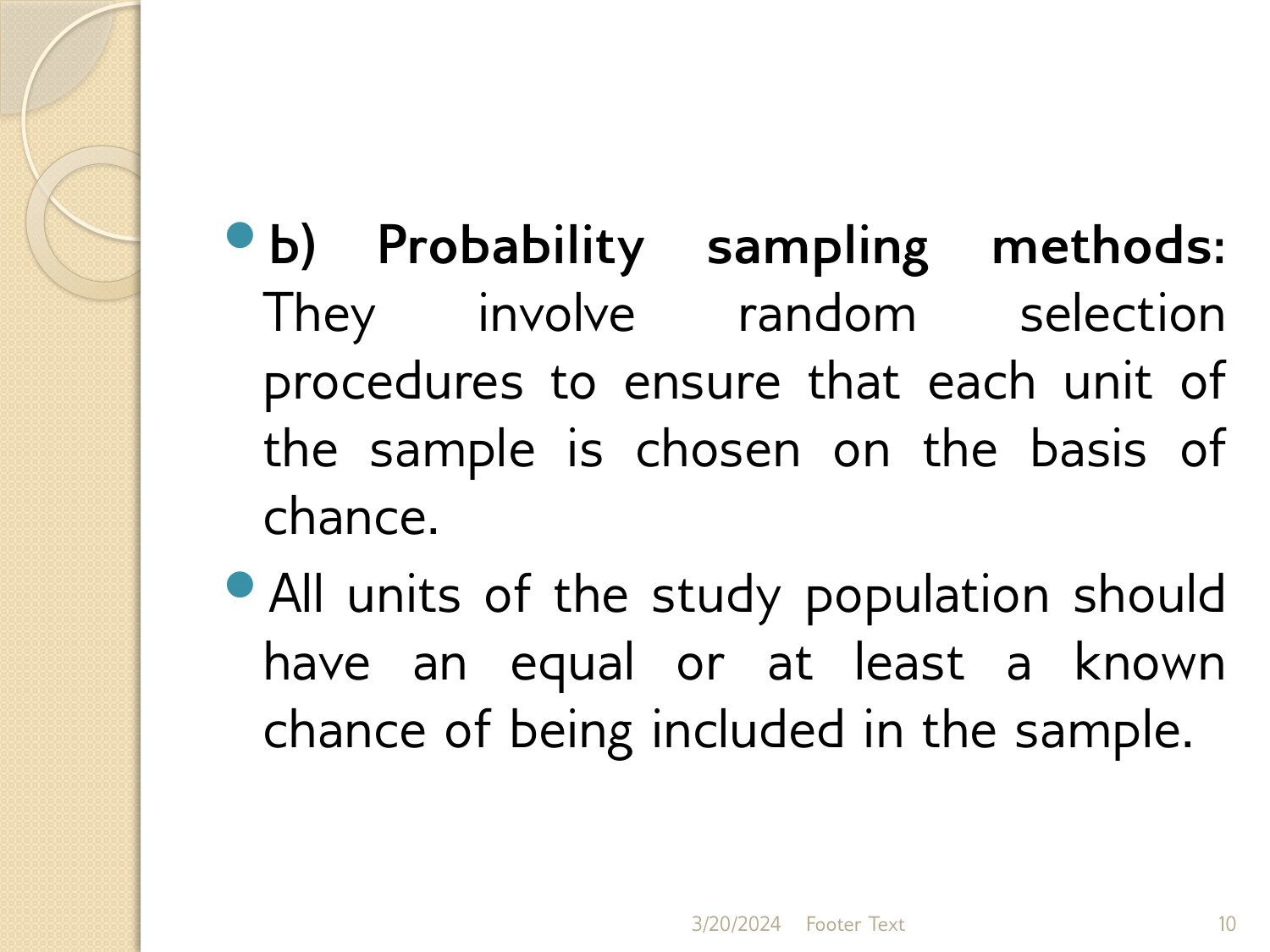

#
b) Probability sampling methods: They involve random selection procedures to ensure that each unit of the sample is chosen on the basis of chance.
All units of the study population should have an equal or at least a known chance of being included in the sample.
3/20/2024
Footer Text
10